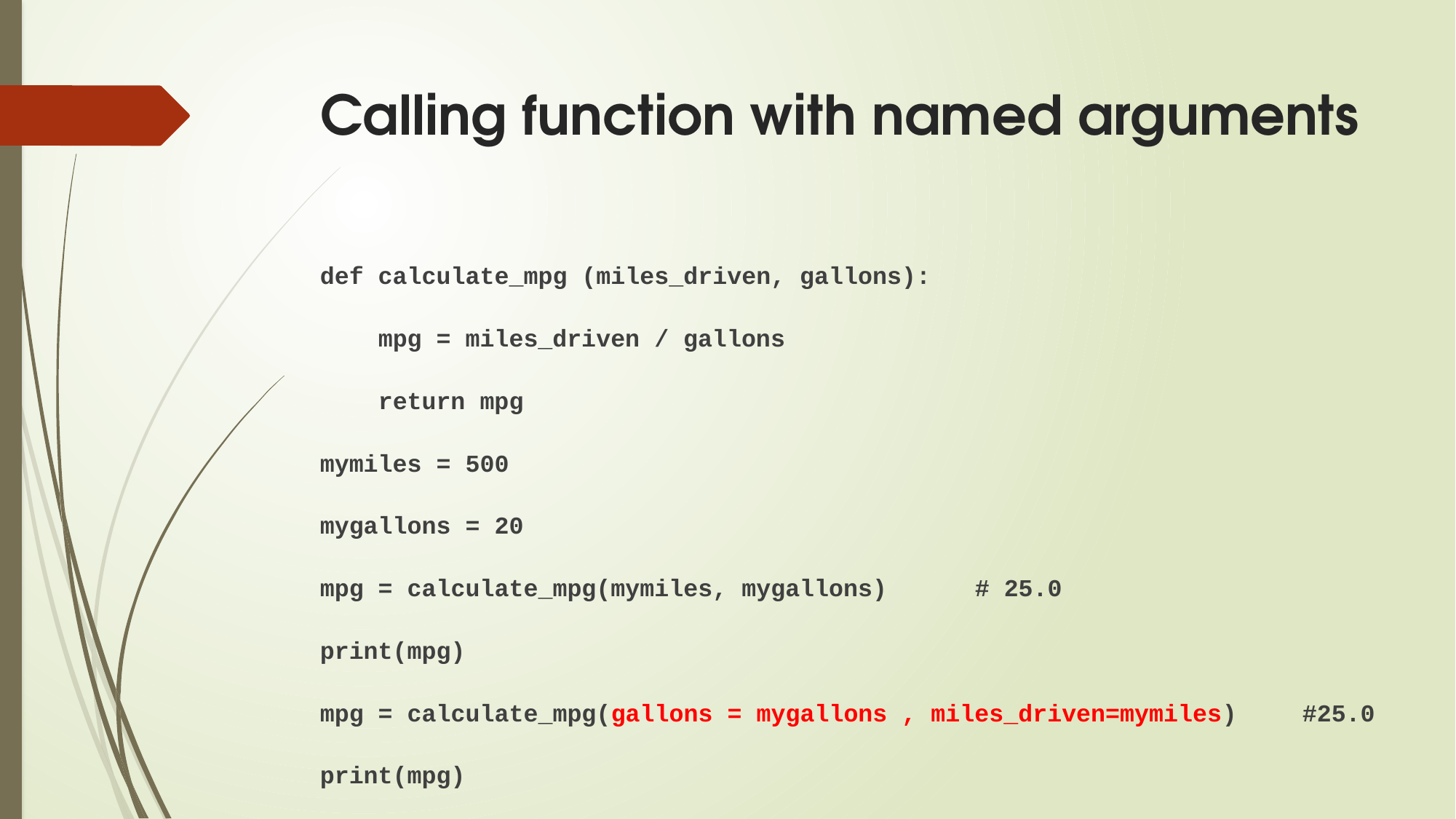

# Calling function with named arguments
def calculate_mpg (miles_driven, gallons):
    mpg = miles_driven / gallons
    return mpg
mymiles = 500
mygallons = 20
mpg = calculate_mpg(mymiles, mygallons)	# 25.0
print(mpg)
mpg = calculate_mpg(gallons = mygallons , miles_driven=mymiles)	#25.0
print(mpg)